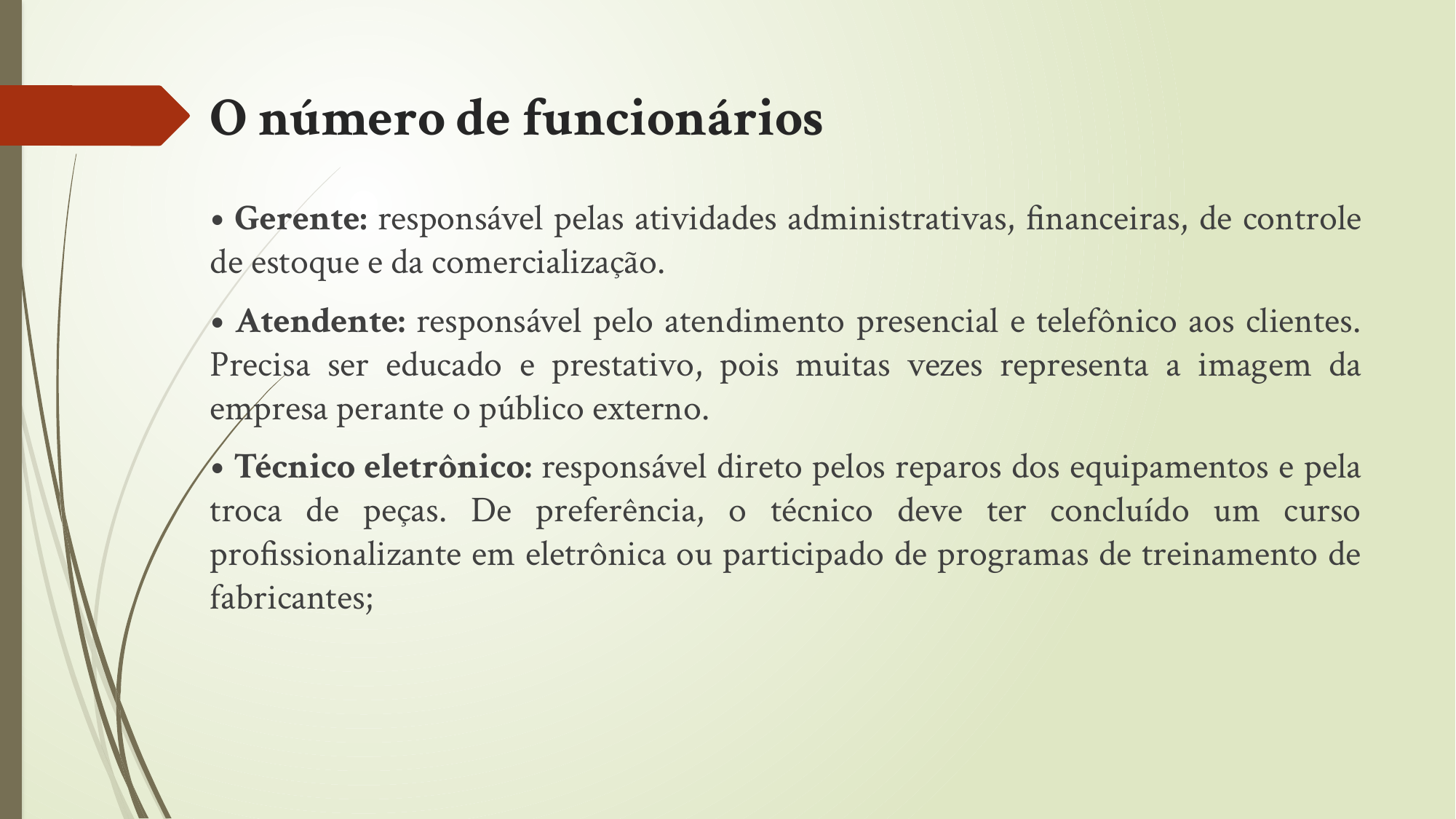

# O número de funcionários
• Gerente: responsável pelas atividades administrativas, financeiras, de controle de estoque e da comercialização.
• Atendente: responsável pelo atendimento presencial e telefônico aos clientes. Precisa ser educado e prestativo, pois muitas vezes representa a imagem da empresa perante o público externo.
• Técnico eletrônico: responsável direto pelos reparos dos equipamentos e pela troca de peças. De preferência, o técnico deve ter concluído um curso profissionalizante em eletrônica ou participado de programas de treinamento de fabricantes;